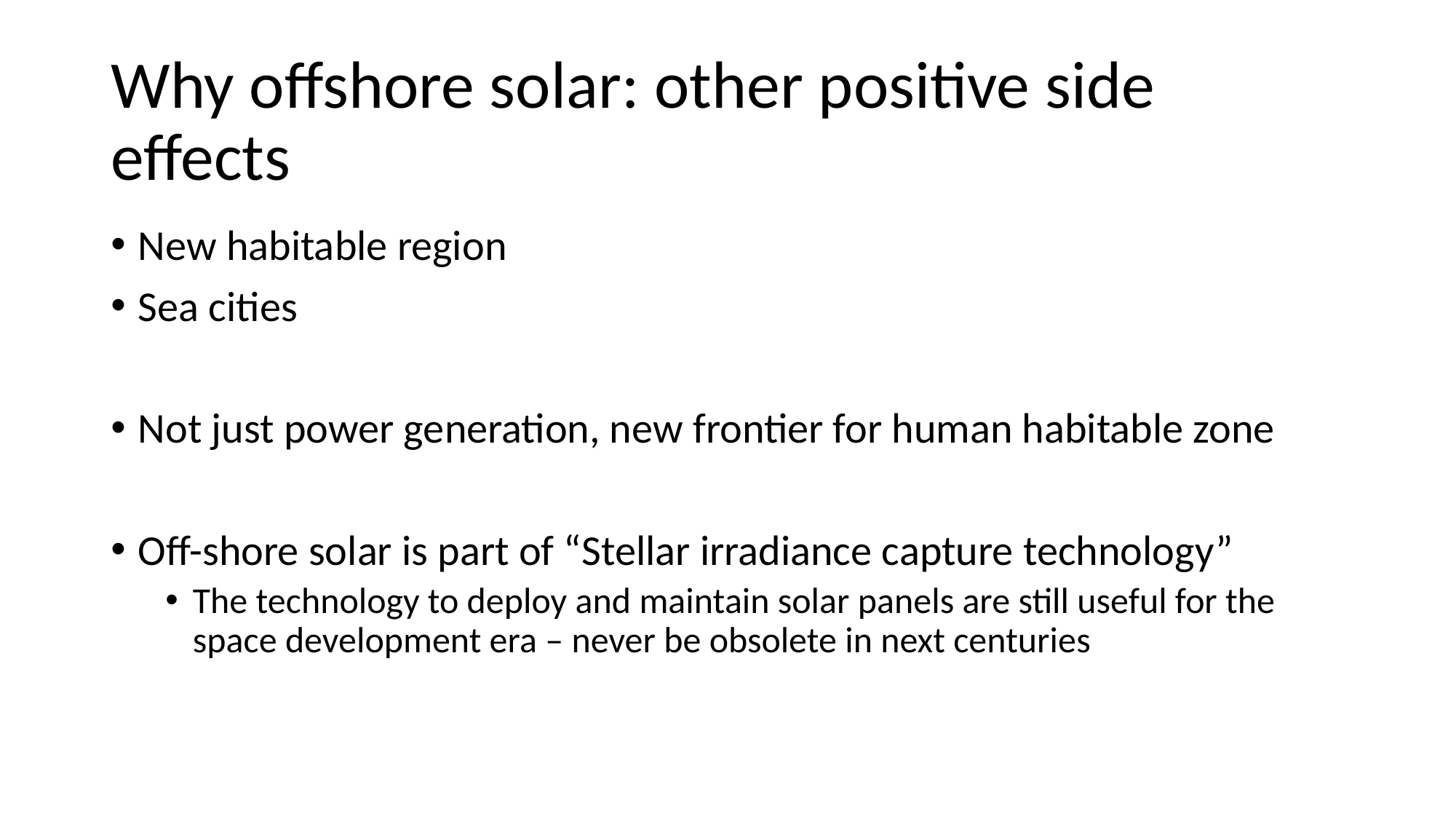

# Why offshore solar: other positive side effects
New habitable region
Sea cities

Not just power generation, new frontier for human habitable zone

Off-shore solar is part of “Stellar irradiance capture technology”
The technology to deploy and maintain solar panels are still useful for the space development era – never be obsolete in next centuries